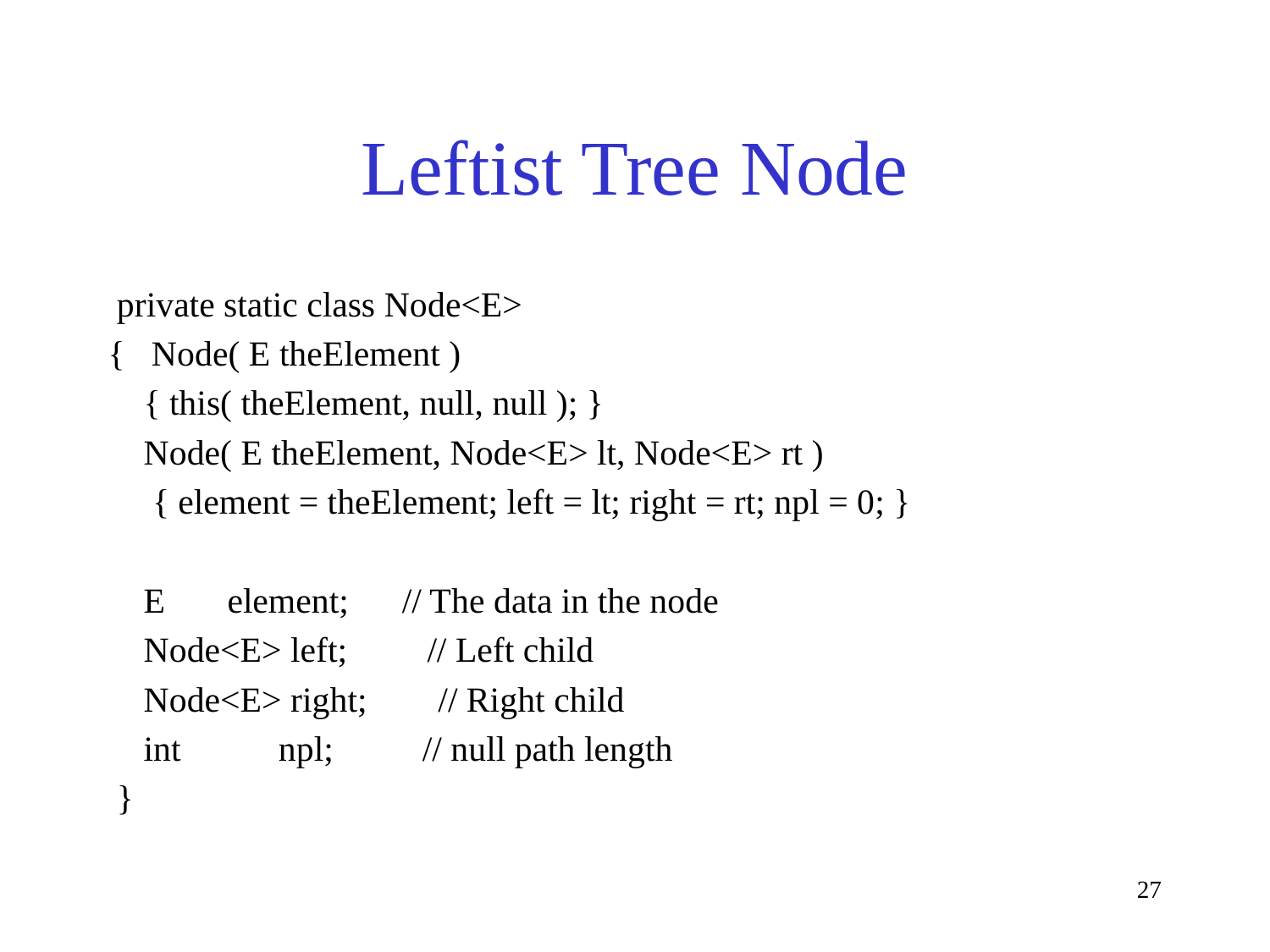

# Leftist Tree Node
 private static class Node<E>
{   Node( E theElement )
    { this( theElement, null, null ); }
    Node( E theElement, Node<E> lt, Node<E> rt )
     { element = theElement; left = lt; right = rt; npl = 0; }

    E       element;      // The data in the node
    Node<E> left;         // Left child
    Node<E> right;        // Right child
    int           npl;          // null path length
 }
27